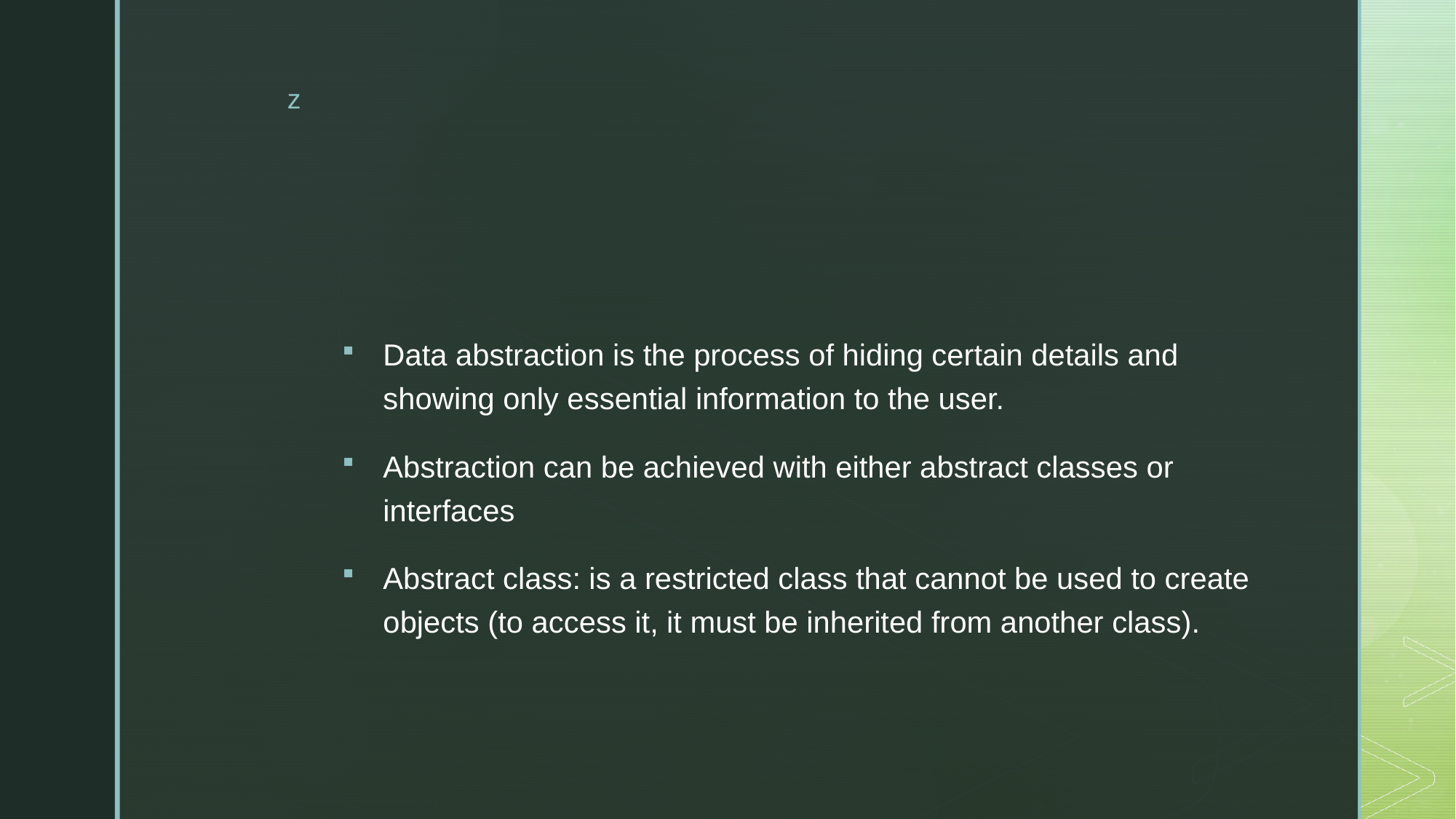

#
Data abstraction is the process of hiding certain details and showing only essential information to the user.
Abstraction can be achieved with either abstract classes or interfaces
Abstract class: is a restricted class that cannot be used to create objects (to access it, it must be inherited from another class).